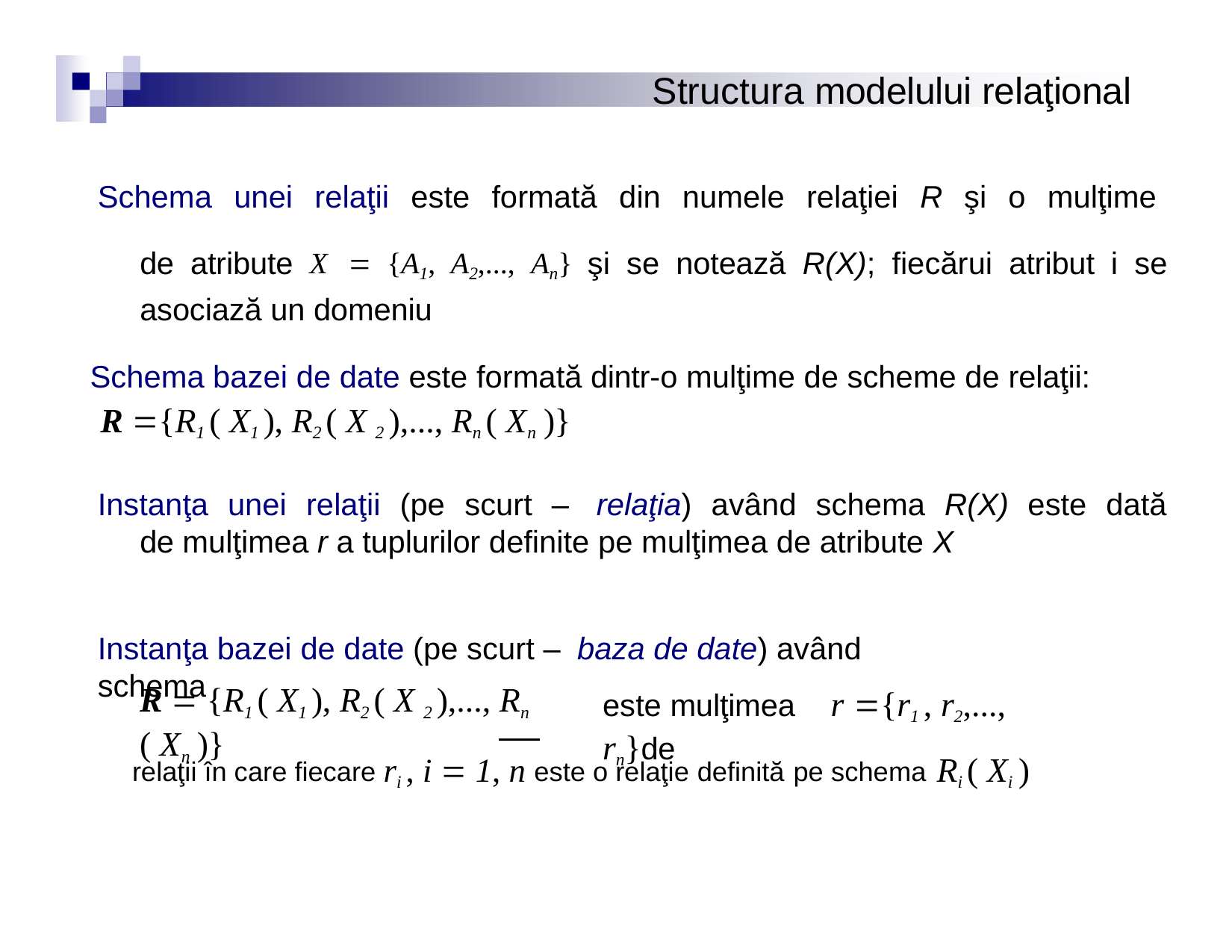

# Structura modelului relaţional
Schema  unei  relaţii  este  formată  din  numele  relaţiei  R  şi  o  mulţime  de atribute X = {A1, A2,..., An} şi se notează R(X); fiecărui atribut i se asociază un domeniu
Schema bazei de date este formată dintr-o mulţime de scheme de relaţii:
R ={R1 ( X1 ), R2 ( X 2 ),..., Rn ( Xn )}

Instanţa unei relaţii (pe scurt – relaţia) având schema R(X) este dată de mulţimea r a tuplurilor definite pe mulţimea de atribute X
Instanţa bazei de date (pe scurt – baza de date) având schema
R = {R1 ( X1 ), R2 ( X 2 ),..., Rn ( Xn )}
este mulţimea	r ={r1 , r2,..., rn}de
relaţii în care fiecare ri , i = 1, n este o relaţie definită pe schema Ri ( Xi )